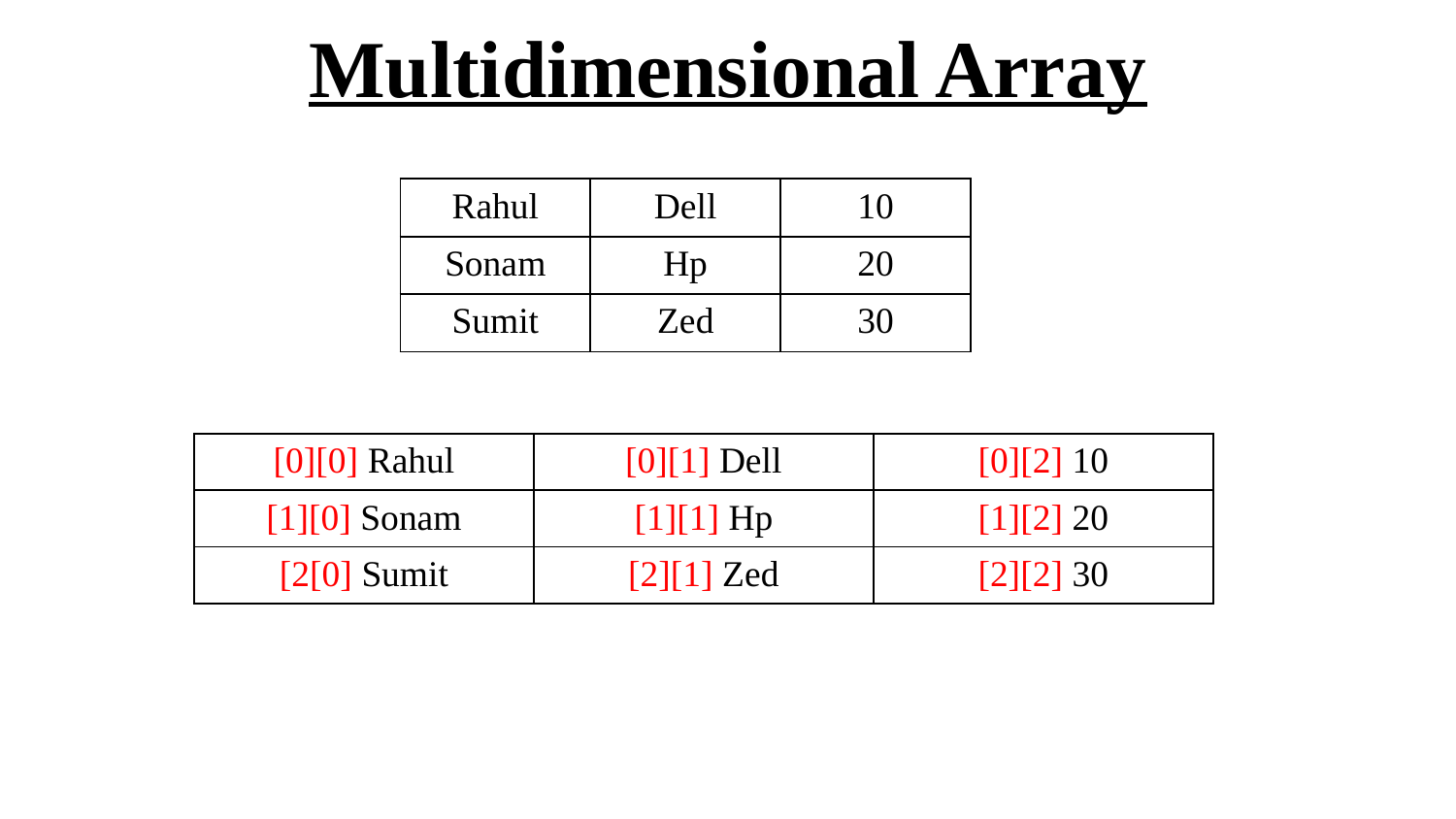

# Multidimensional Array
| Rahul | Dell | 10 |
| --- | --- | --- |
| Sonam | Hp | 20 |
| Sumit | Zed | 30 |
| [0][0] Rahul | [0][1] Dell | [0][2] 10 |
| --- | --- | --- |
| [1][0] Sonam | [1][1] Hp | [1][2] 20 |
| [2[0] Sumit | [2][1] Zed | [2][2] 30 |